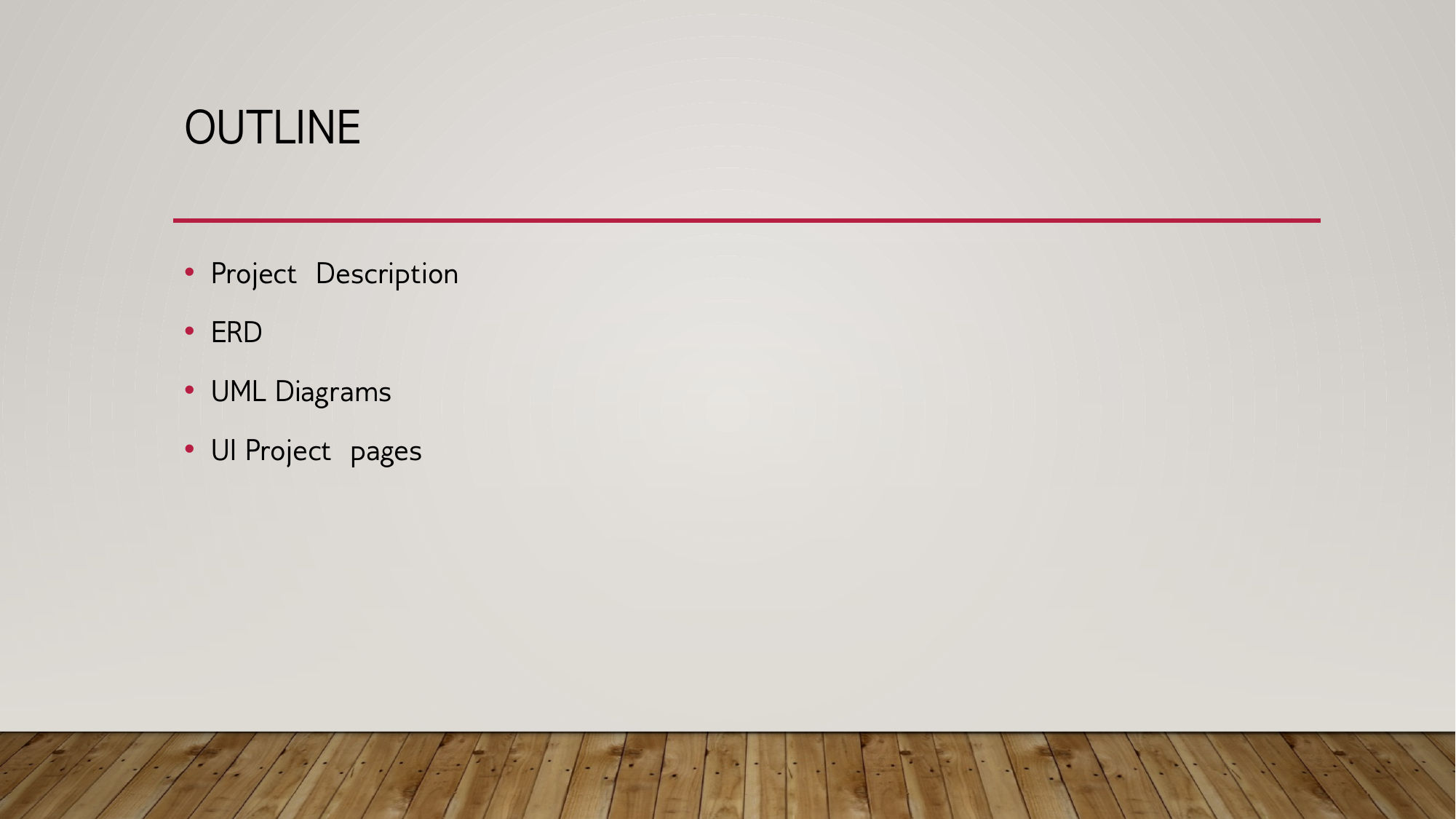

# Outline
Project  Description
ERD
UML Diagrams
UI Project  pages